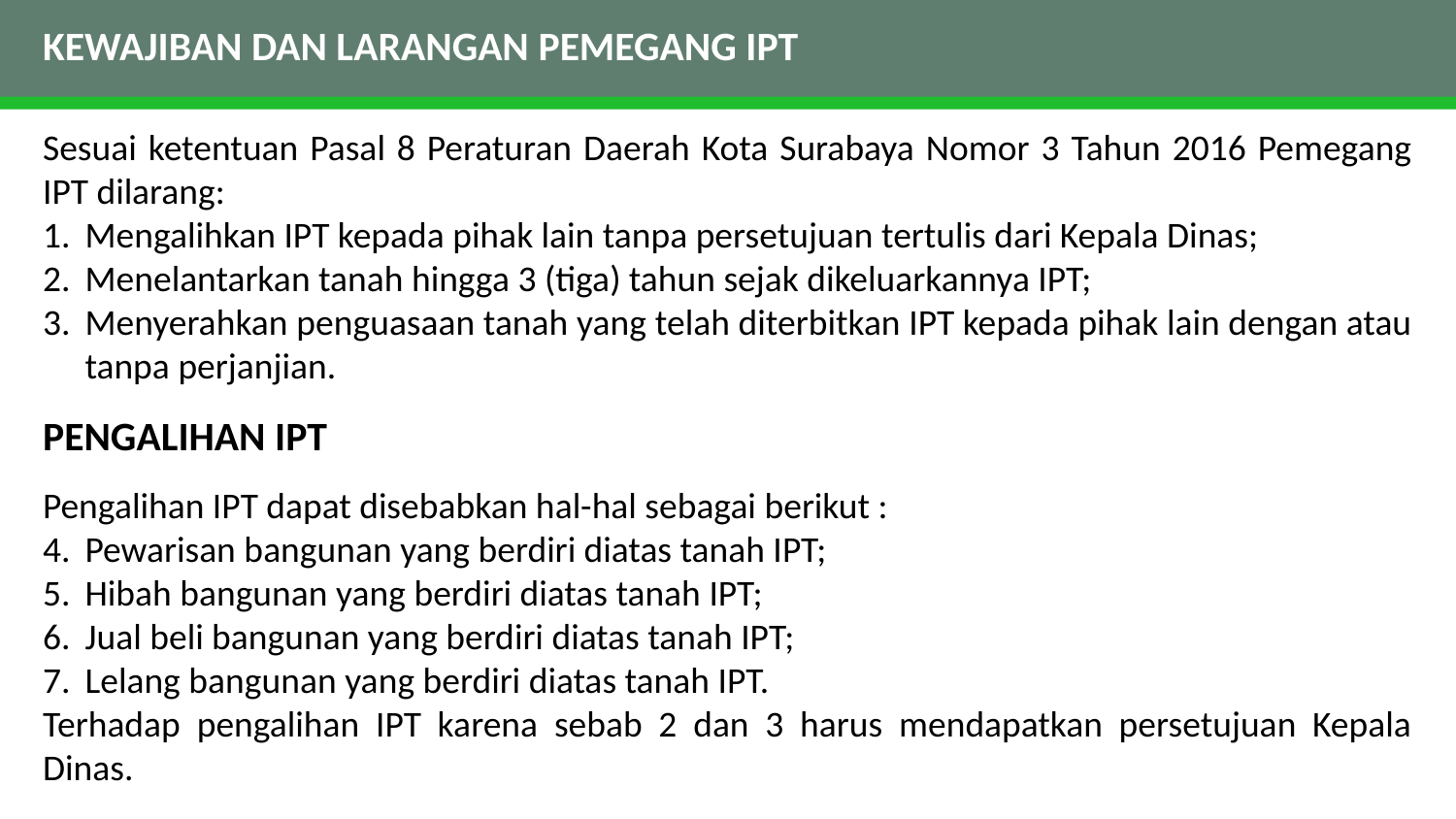

KEWAJIBAN DAN LARANGAN PEMEGANG IPT
Sesuai ketentuan Pasal 8 Peraturan Daerah Kota Surabaya Nomor 3 Tahun 2016 Pemegang IPT dilarang:
Mengalihkan IPT kepada pihak lain tanpa persetujuan tertulis dari Kepala Dinas;
Menelantarkan tanah hingga 3 (tiga) tahun sejak dikeluarkannya IPT;
Menyerahkan penguasaan tanah yang telah diterbitkan IPT kepada pihak lain dengan atau tanpa perjanjian.

PENGALIHAN IPT

Pengalihan IPT dapat disebabkan hal-hal sebagai berikut :
Pewarisan bangunan yang berdiri diatas tanah IPT;
Hibah bangunan yang berdiri diatas tanah IPT;
Jual beli bangunan yang berdiri diatas tanah IPT;
Lelang bangunan yang berdiri diatas tanah IPT.
Terhadap pengalihan IPT karena sebab 2 dan 3 harus mendapatkan persetujuan Kepala Dinas.